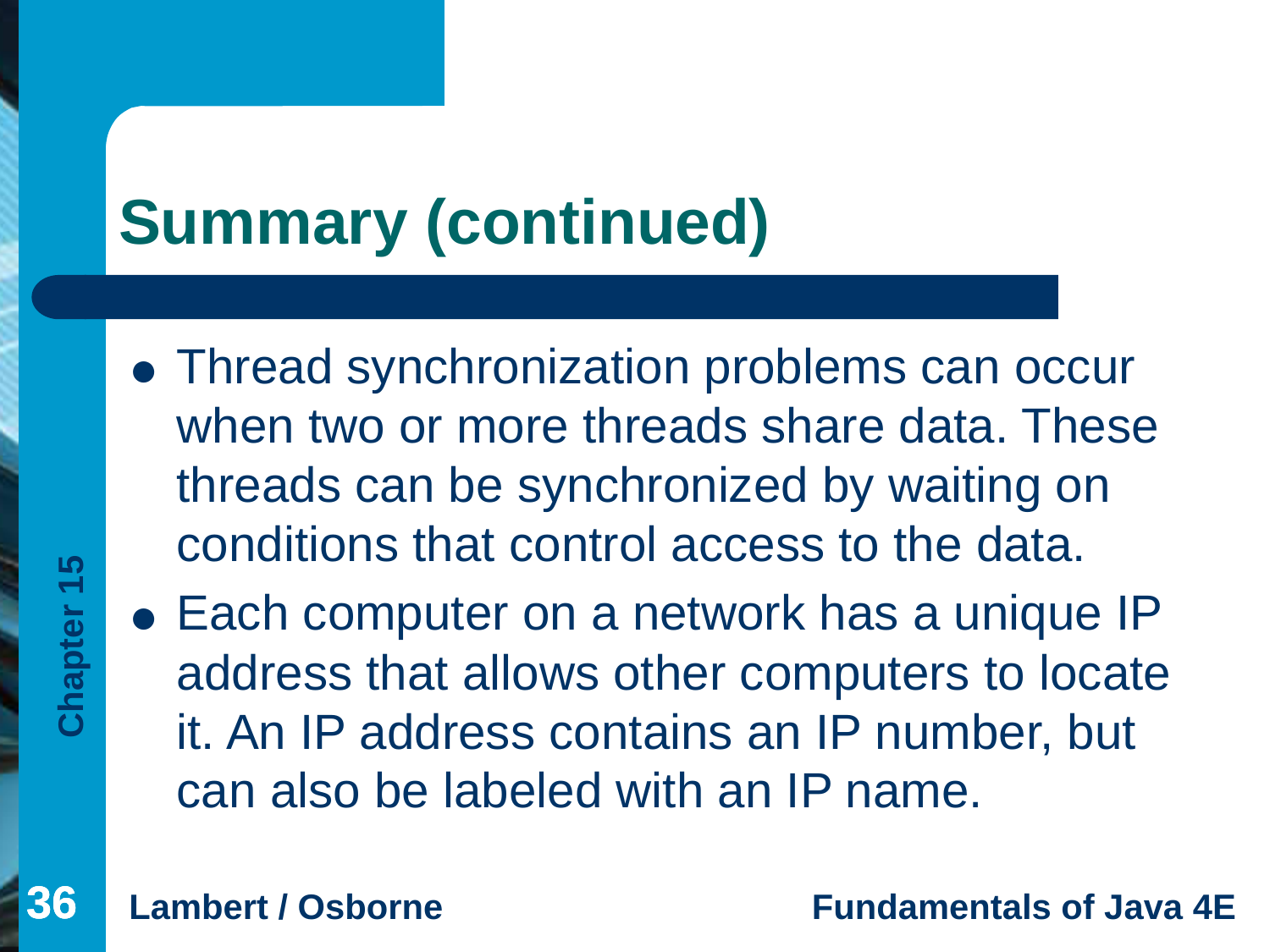

# Summary (continued)
Thread synchronization problems can occur when two or more threads share data. These threads can be synchronized by waiting on conditions that control access to the data.
Each computer on a network has a unique IP address that allows other computers to locate it. An IP address contains an IP number, but can also be labeled with an IP name.
36
36
36